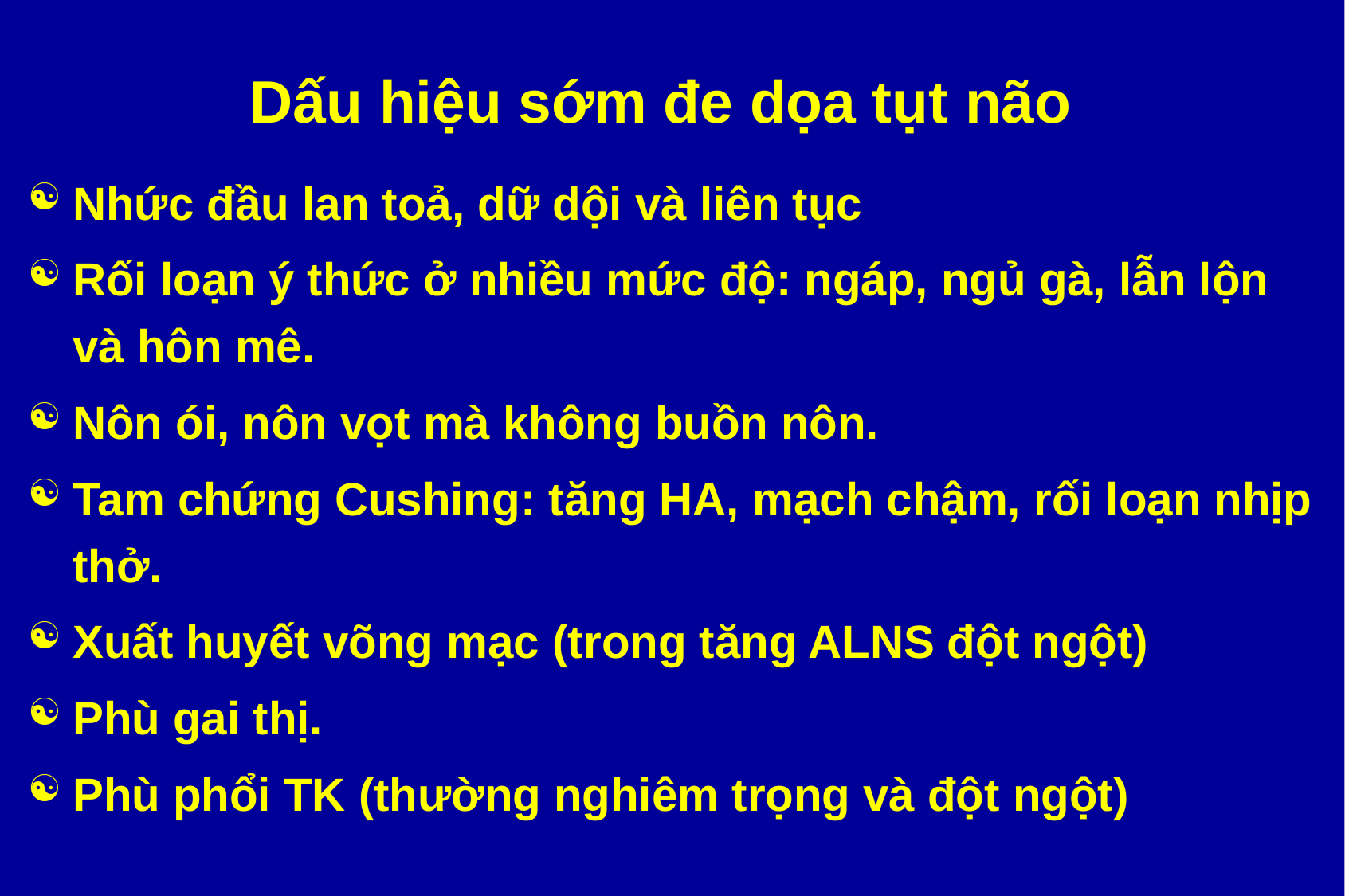

# Dấu hiệu sớm đe dọa tụt não
Nhức đầu lan toả, dữ dội và liên tục
Rối loạn ý thức ở nhiều mức độ: ngáp, ngủ gà, lẫn lộn và hôn mê.
Nôn ói, nôn vọt mà không buồn nôn.
Tam chứng Cushing: tăng HA, mạch chậm, rối loạn nhịp thở.
Xuất huyết võng mạc (trong tăng ALNS đột ngột)
Phù gai thị.
Phù phổi TK (thường nghiêm trọng và đột ngột)